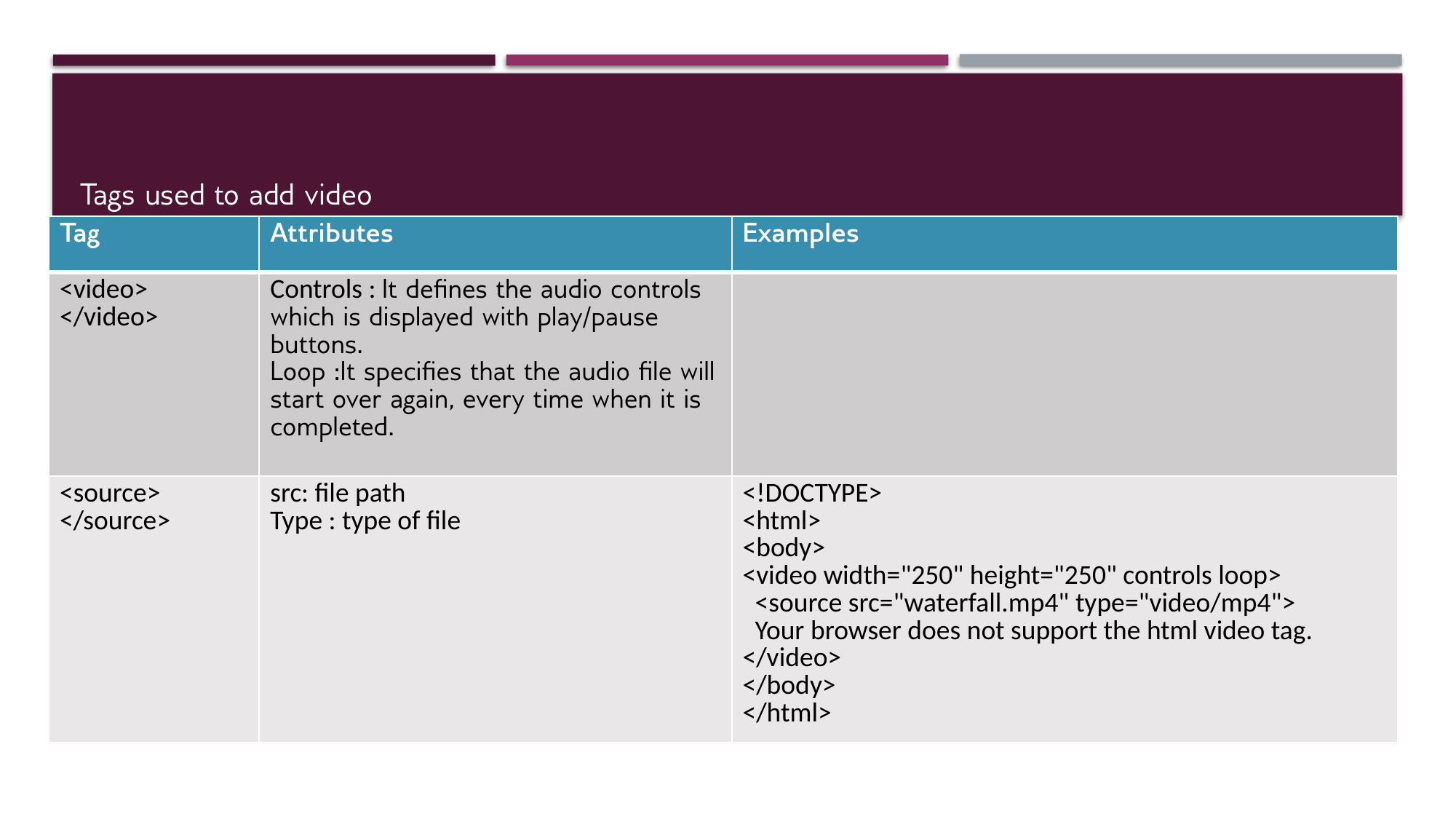

# Tags used to add video
| Tag | Attributes | Examples |
| --- | --- | --- |
| <video> </video> | Controls : It defines the audio controls which is displayed with play/pause buttons. Loop :It specifies that the audio file will start over again, every time when it is completed. |  |
| <source> </source> | src: file path Type : type of file | <!DOCTYPE> <html> <body> <video width="250" height="250" controls loop> <source src="waterfall.mp4" type="video/mp4"> Your browser does not support the html video tag. </video> </body> </html> |